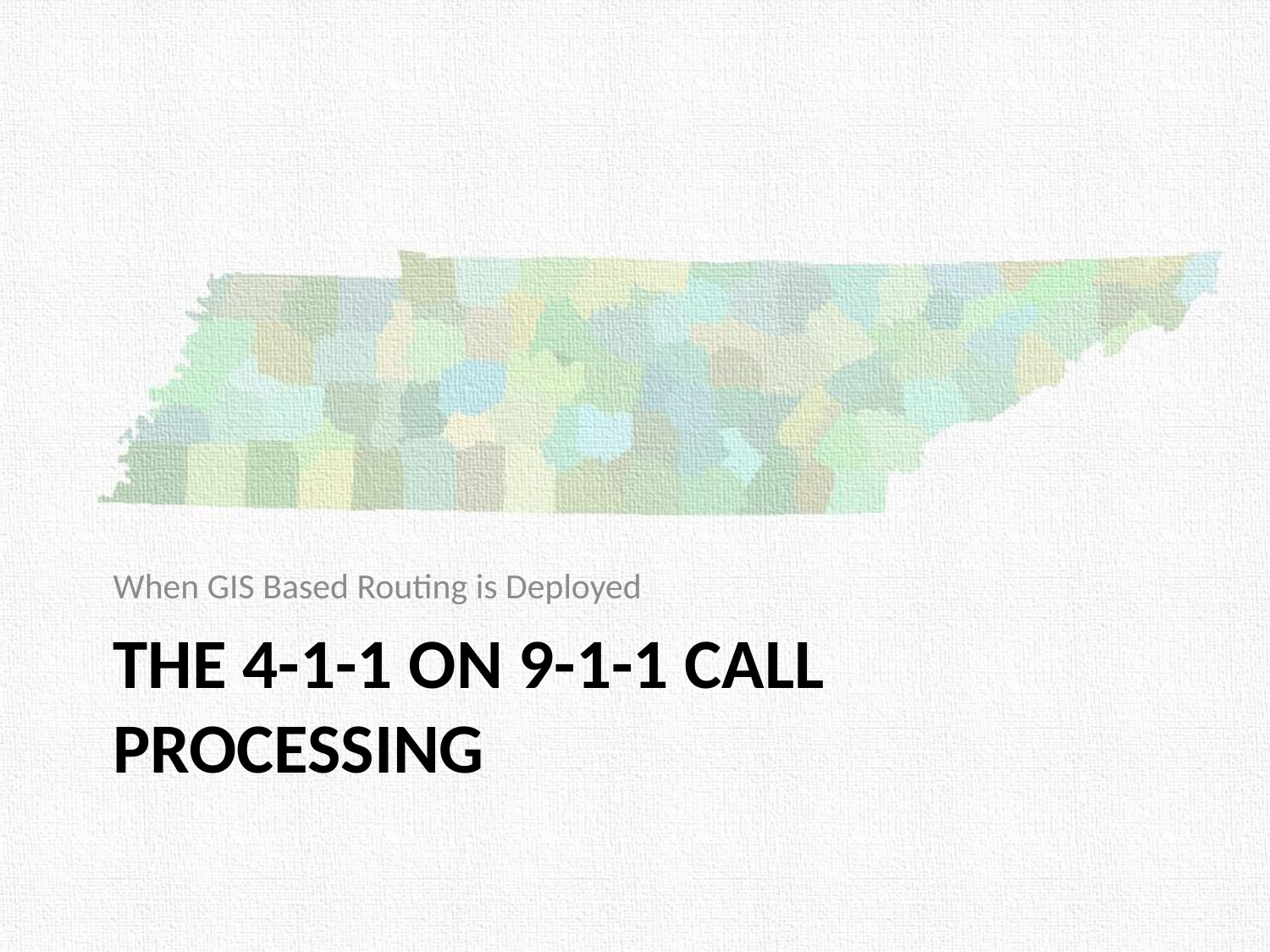

When GIS Based Routing is Deployed
# The 4-1-1 on 9-1-1 Call Processing